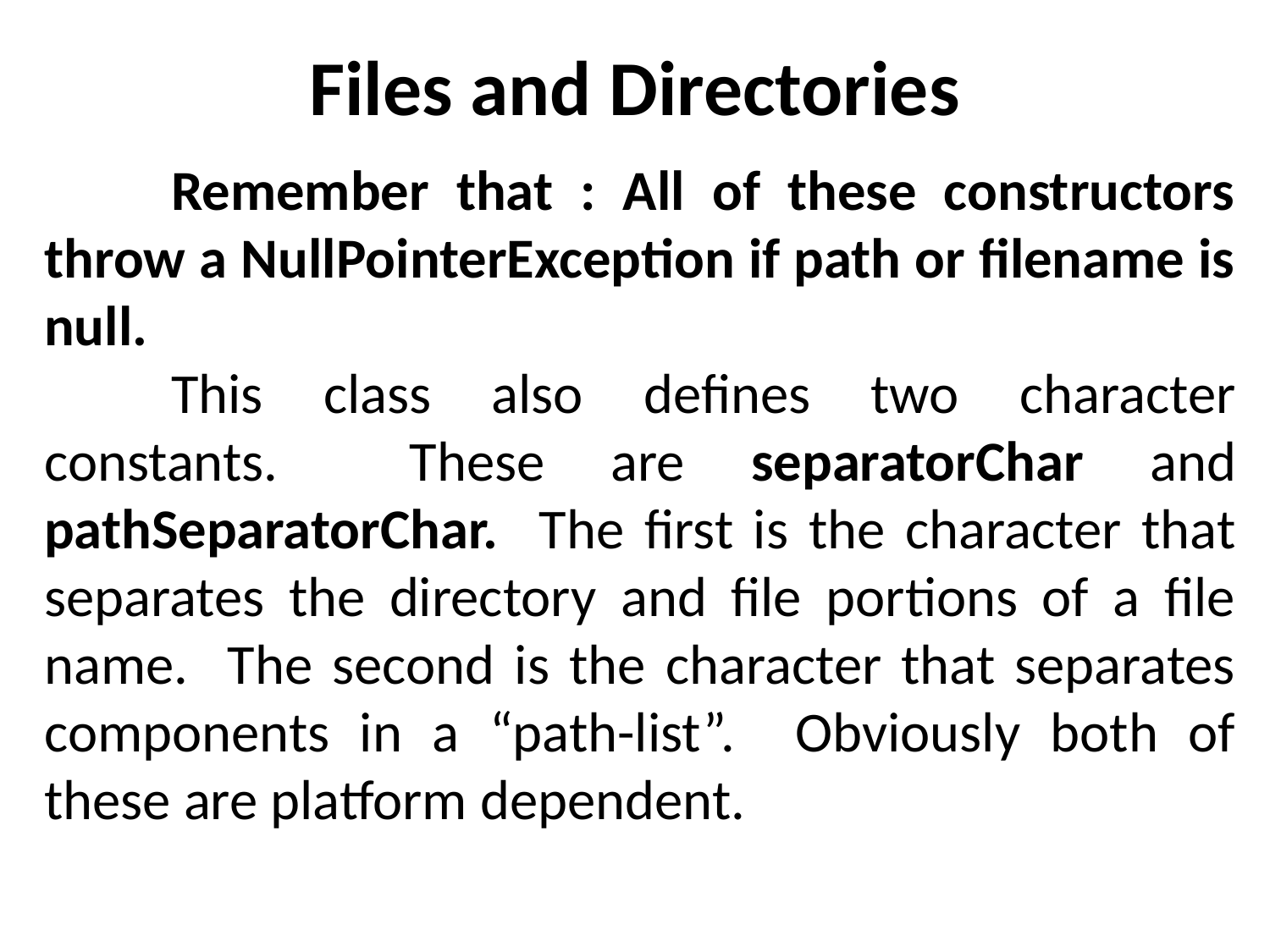

# Files and Directories
	Remember that : All of these constructors throw a NullPointerException if path or filename is null.
	This class also defines two character constants.  These are separatorChar and pathSeparatorChar.  The first is the character that separates the directory and file portions of a file name.  The second is the character that separates components in a “path-list”.  Obviously both of these are platform dependent.